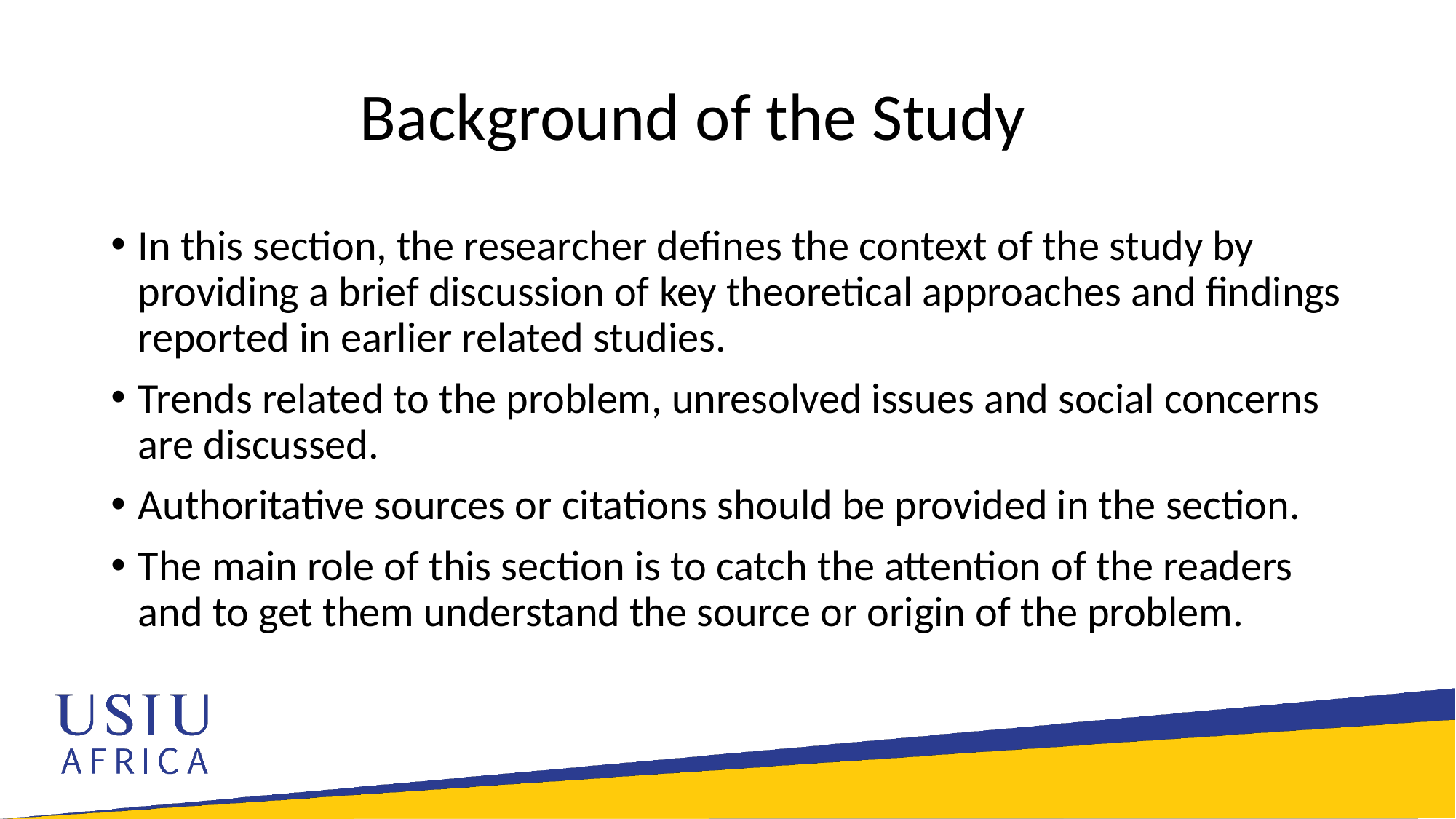

# Background of the Study
In this section, the researcher defines the context of the study by providing a brief discussion of key theoretical approaches and findings reported in earlier related studies.
Trends related to the problem, unresolved issues and social concerns are discussed.
Authoritative sources or citations should be provided in the section.
The main role of this section is to catch the attention of the readers and to get them understand the source or origin of the problem.